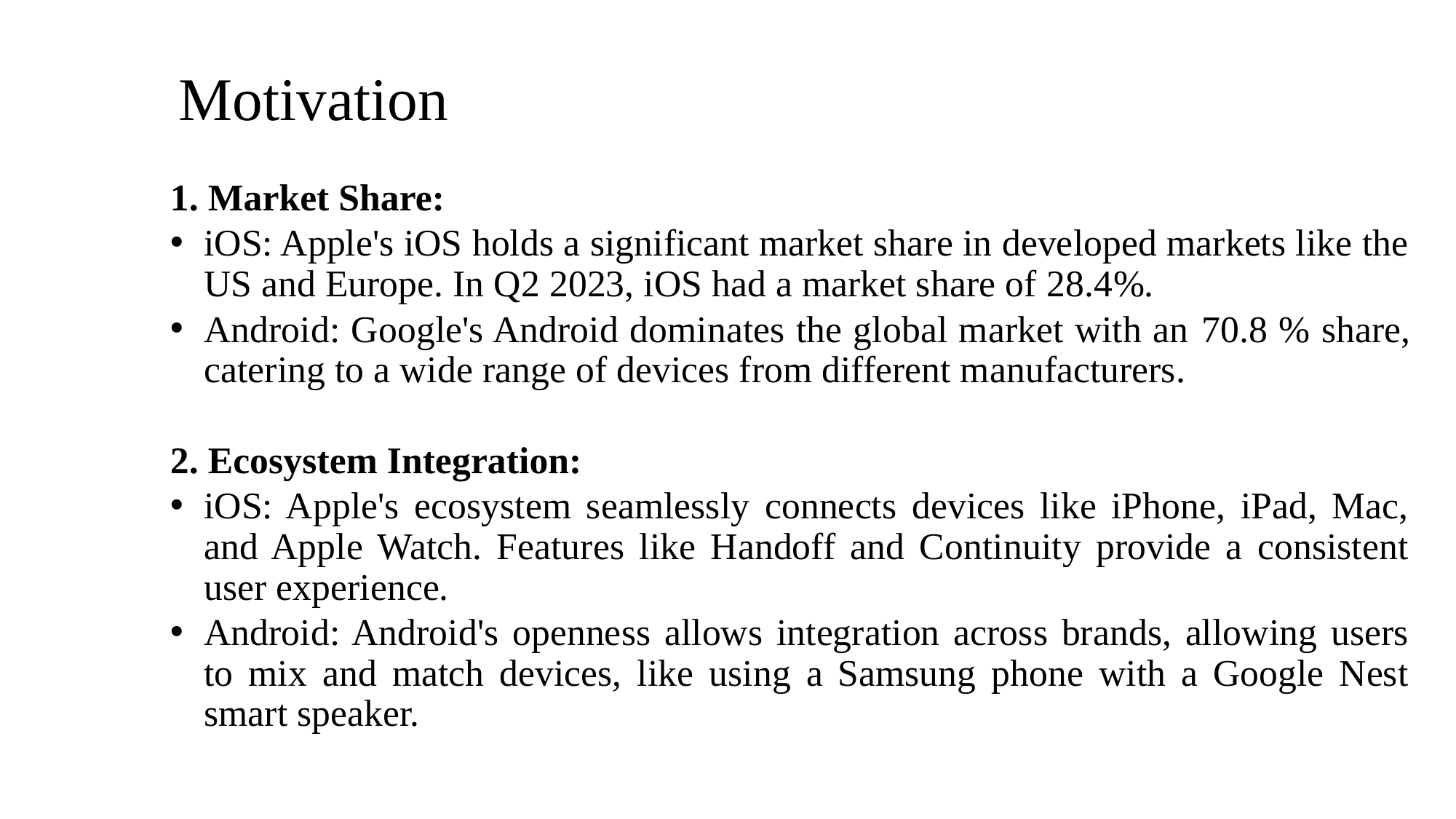

# Motivation
1. Market Share:
iOS: Apple's iOS holds a significant market share in developed markets like the US and Europe. In Q2 2023, iOS had a market share of 28.4%.
Android: Google's Android dominates the global market with an 70.8 % share, catering to a wide range of devices from different manufacturers.

2. Ecosystem Integration:
iOS: Apple's ecosystem seamlessly connects devices like iPhone, iPad, Mac, and Apple Watch. Features like Handoff and Continuity provide a consistent user experience.
Android: Android's openness allows integration across brands, allowing users to mix and match devices, like using a Samsung phone with a Google Nest smart speaker.

10